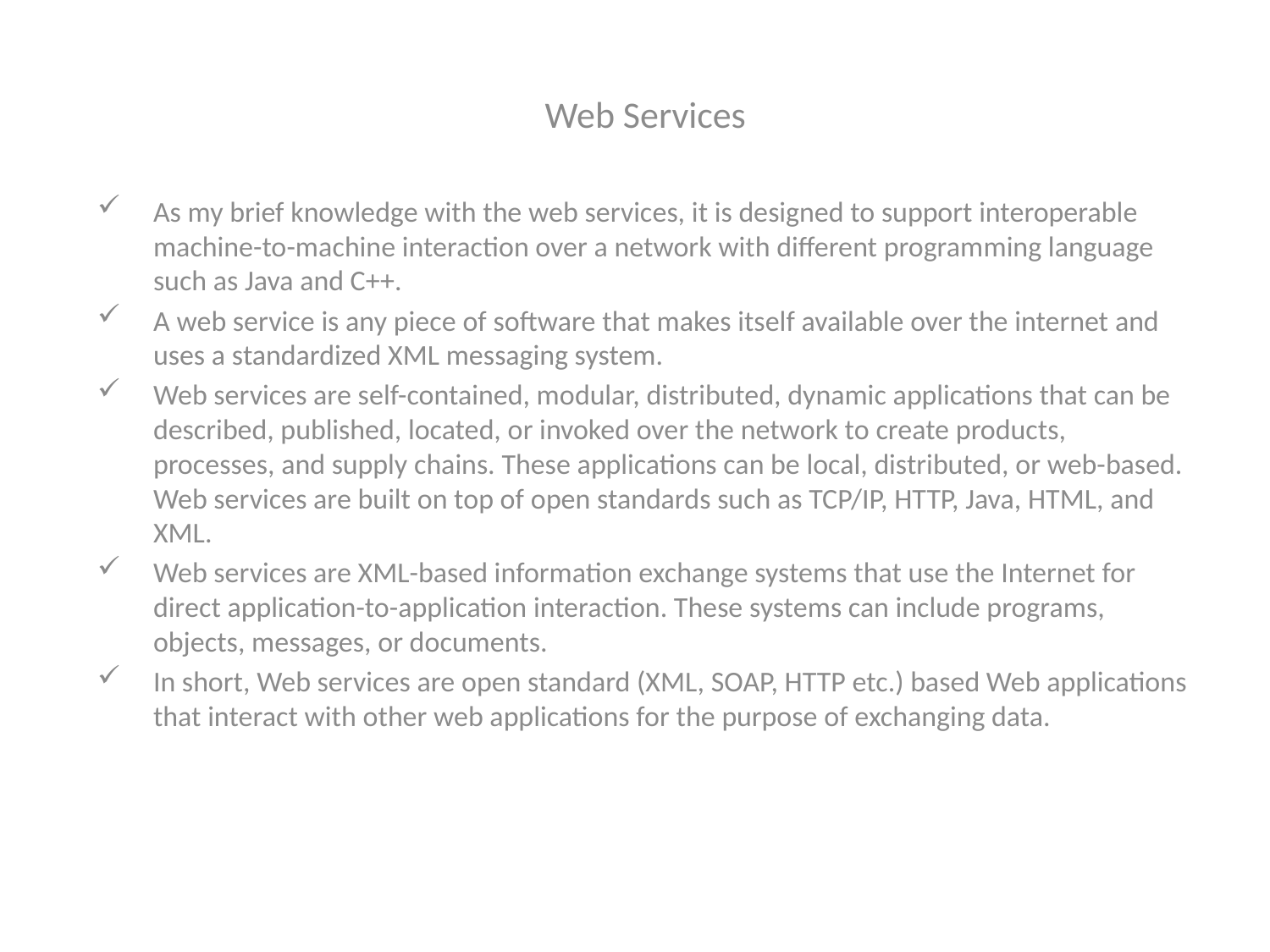

Web Services

As my brief knowledge with the web services, it is designed to support interoperable machine-to-machine interaction over a network with different programming language such as Java and C++.
A web service is any piece of software that makes itself available over the internet and uses a standardized XML messaging system.
Web services are self-contained, modular, distributed, dynamic applications that can be described, published, located, or invoked over the network to create products, processes, and supply chains. These applications can be local, distributed, or web-based. Web services are built on top of open standards such as TCP/IP, HTTP, Java, HTML, and XML.
Web services are XML-based information exchange systems that use the Internet for direct application-to-application interaction. These systems can include programs, objects, messages, or documents.
In short, Web services are open standard (XML, SOAP, HTTP etc.) based Web applications that interact with other web applications for the purpose of exchanging data.